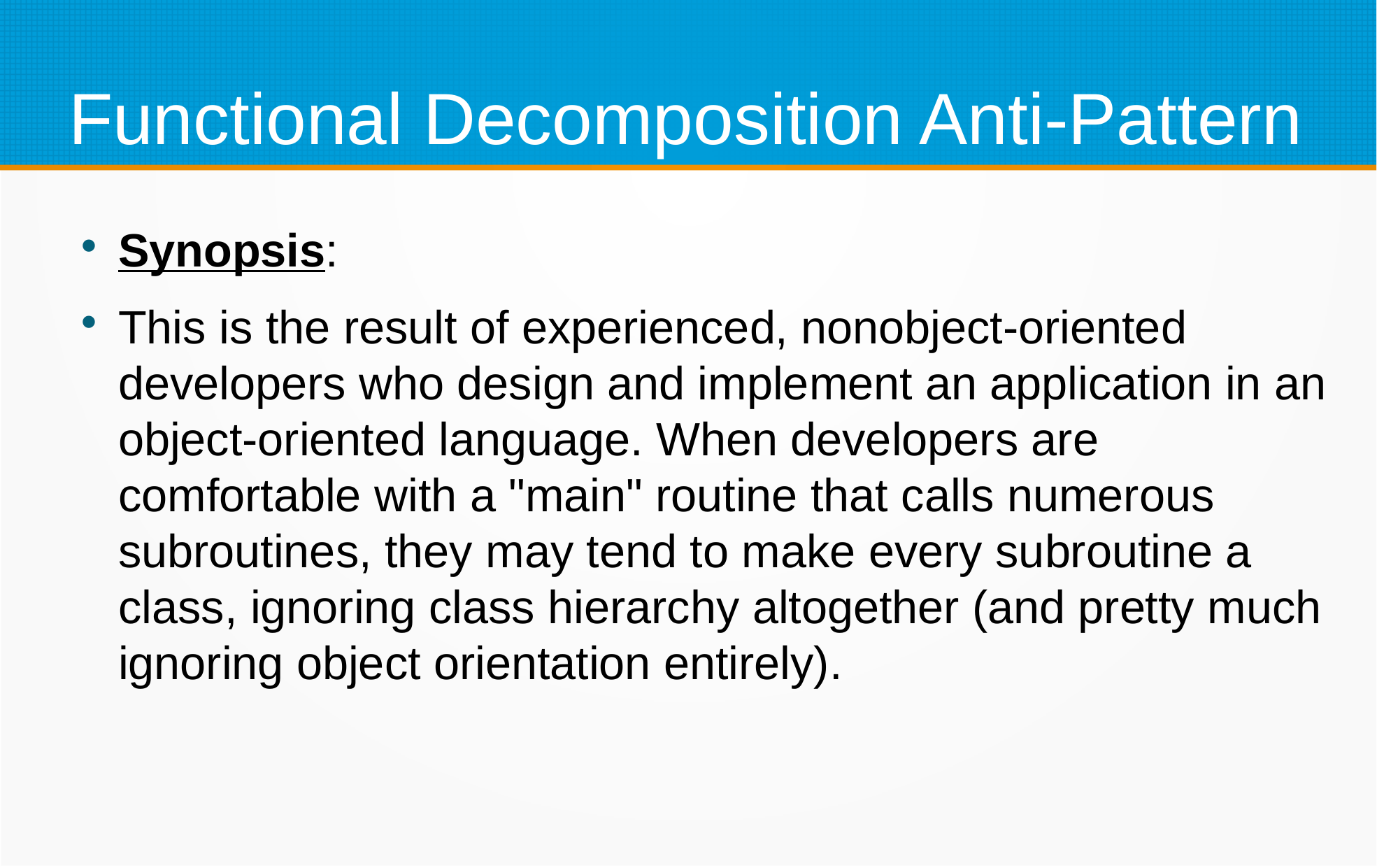

Functional Decomposition Anti-Pattern
Synopsis:
This is the result of experienced, nonobject-oriented developers who design and implement an application in an object-oriented language. When developers are comfortable with a "main" routine that calls numerous subroutines, they may tend to make every subroutine a class, ignoring class hierarchy altogether (and pretty much ignoring object orientation entirely).